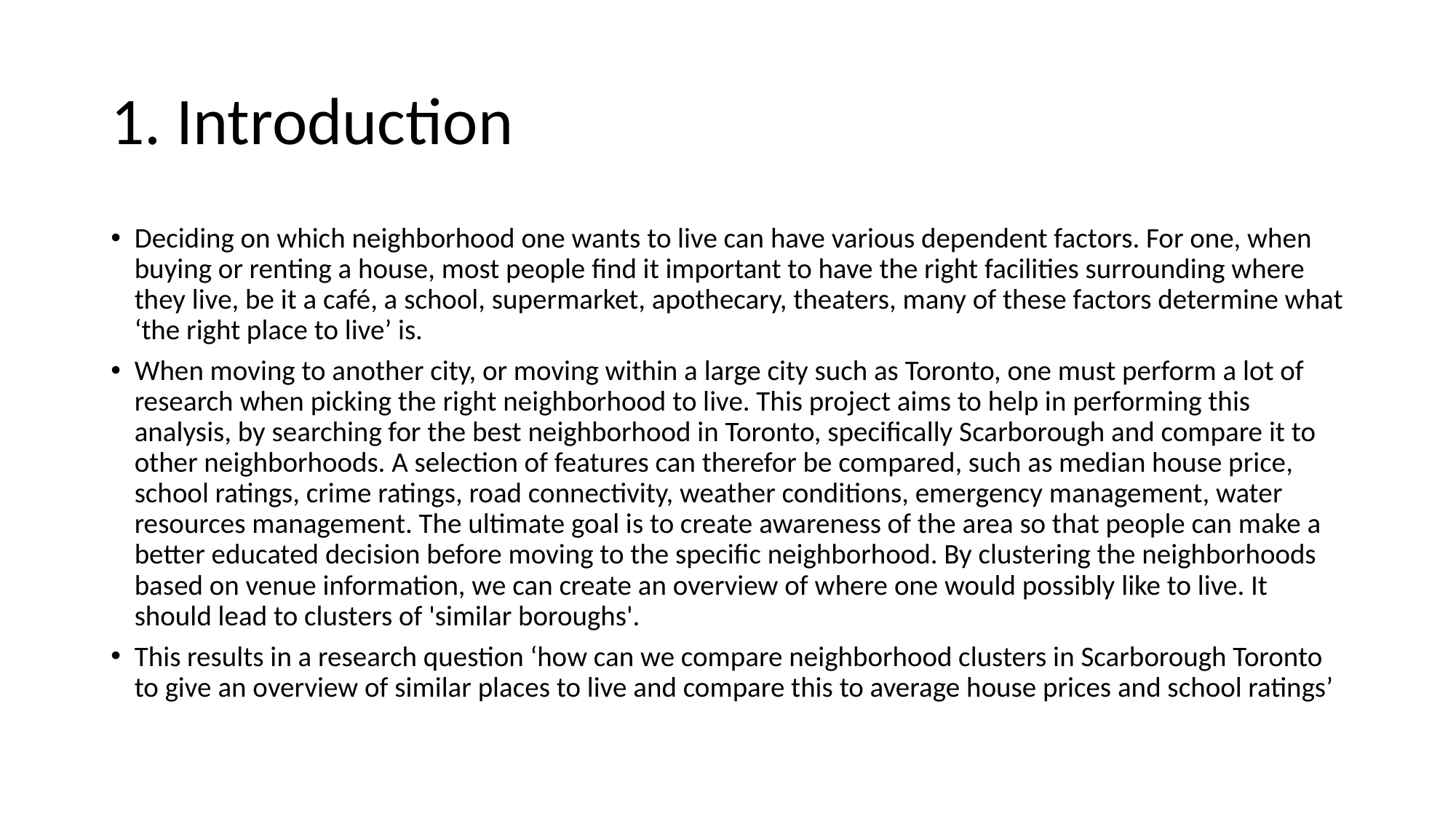

# 1. Introduction
Deciding on which neighborhood one wants to live can have various dependent factors. For one, when buying or renting a house, most people find it important to have the right facilities surrounding where they live, be it a café, a school, supermarket, apothecary, theaters, many of these factors determine what ‘the right place to live’ is.
When moving to another city, or moving within a large city such as Toronto, one must perform a lot of research when picking the right neighborhood to live. This project aims to help in performing this analysis, by searching for the best neighborhood in Toronto, specifically Scarborough and compare it to other neighborhoods. A selection of features can therefor be compared, such as median house price, school ratings, crime ratings, road connectivity, weather conditions, emergency management, water resources management. The ultimate goal is to create awareness of the area so that people can make a better educated decision before moving to the specific neighborhood. By clustering the neighborhoods based on venue information, we can create an overview of where one would possibly like to live. It should lead to clusters of 'similar boroughs'.
This results in a research question ‘how can we compare neighborhood clusters in Scarborough Toronto to give an overview of similar places to live and compare this to average house prices and school ratings’